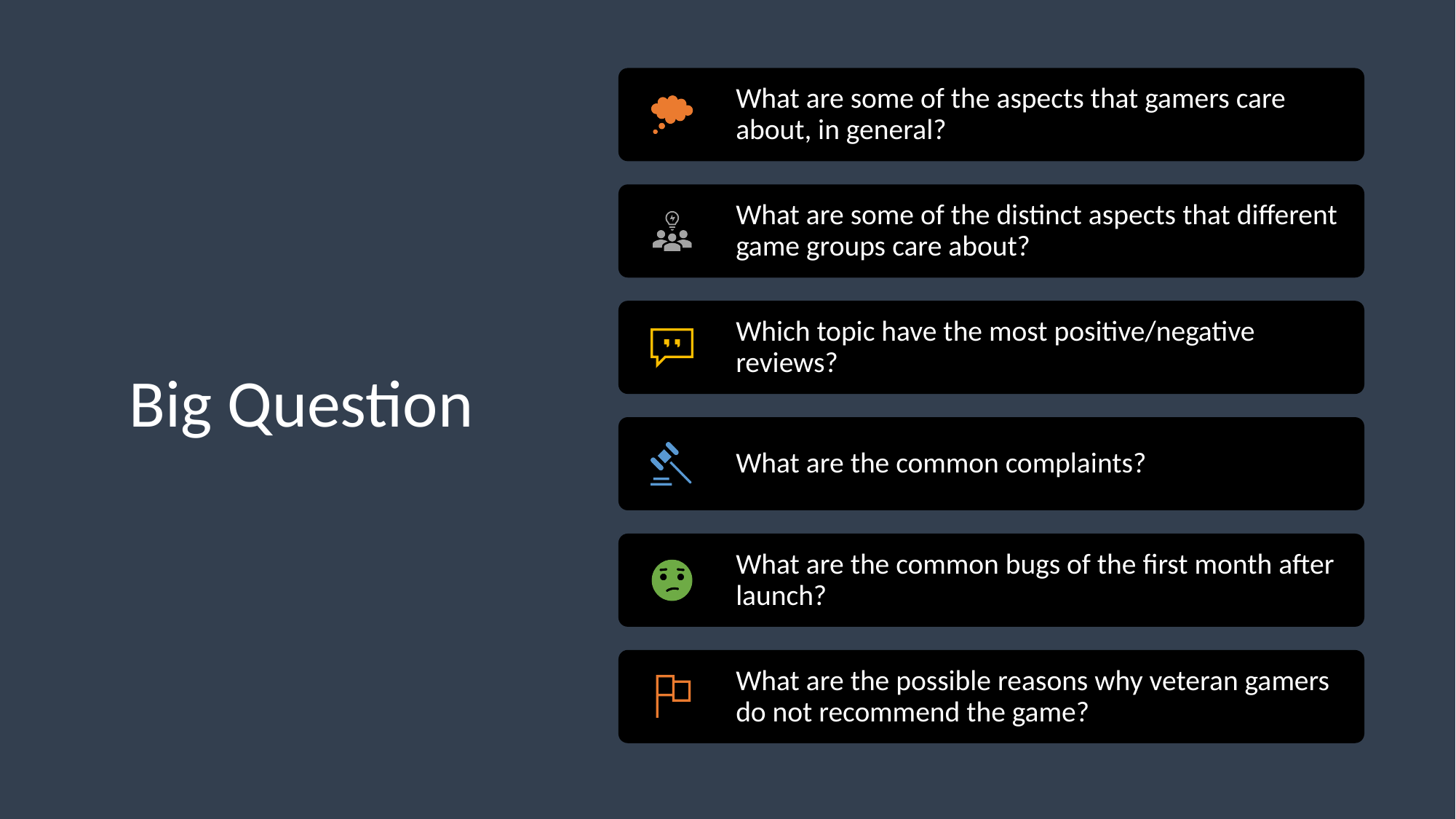

What are some of the aspects that gamers care about, in general?
What are some of the distinct aspects that different game groups care about?
Which topic have the most positive/negative reviews?
What are the common complaints?
What are the common bugs of the first month after launch?
What are the possible reasons why veteran gamers do not recommend the game?
# Big Question